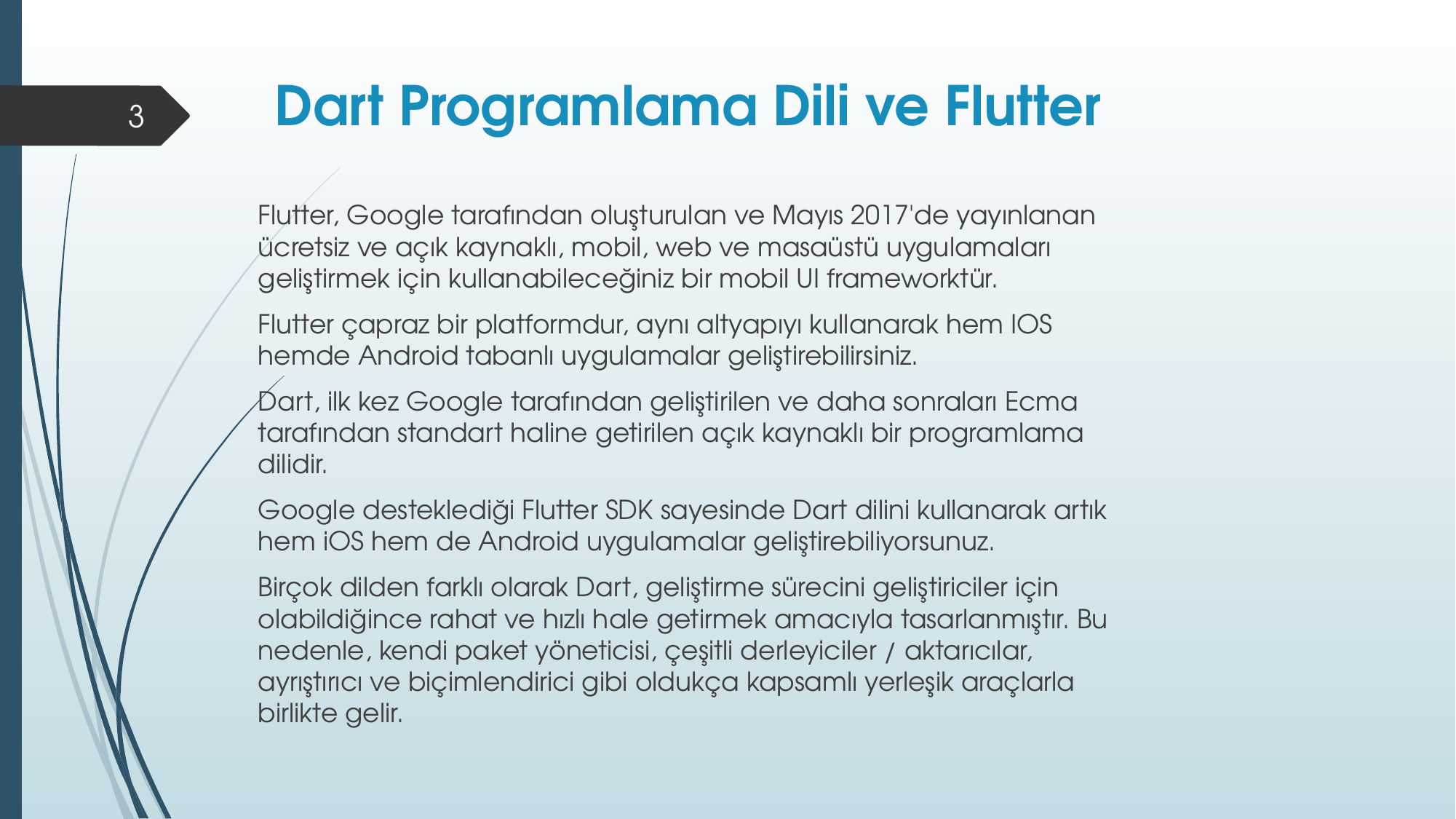

# Dart Programlama Dili ve Flutter
3

Flutter, Google tarafından oluşturulan ve Mayıs 2017'de yayınlanan ücretsiz ve açık kaynaklı, mobil, web ve masaüstü uygulamaları geliştirmek için kullanabileceğiniz bir mobil UI frameworktür.
Flutter çapraz bir platformdur, aynı altyapıyı kullanarak hem IOS hemde Android tabanlı uygulamalar geliştirebilirsiniz.
Dart, ilk kez Google tarafından geliştirilen ve daha sonraları Ecma tarafından standart haline getirilen açık kaynaklı bir programlama dilidir.
Google desteklediği Flutter SDK sayesinde Dart dilini kullanarak artık hem iOS hem de Android uygulamalar geliştirebiliyorsunuz.
Birçok dilden farklı olarak Dart, geliştirme sürecini geliştiriciler için olabildiğince rahat ve hızlı hale getirmek amacıyla tasarlanmıştır. Bu nedenle, kendi paket yöneticisi, çeşitli derleyiciler / aktarıcılar, ayrıştırıcı ve biçimlendirici gibi oldukça kapsamlı yerleşik araçlarla birlikte gelir.